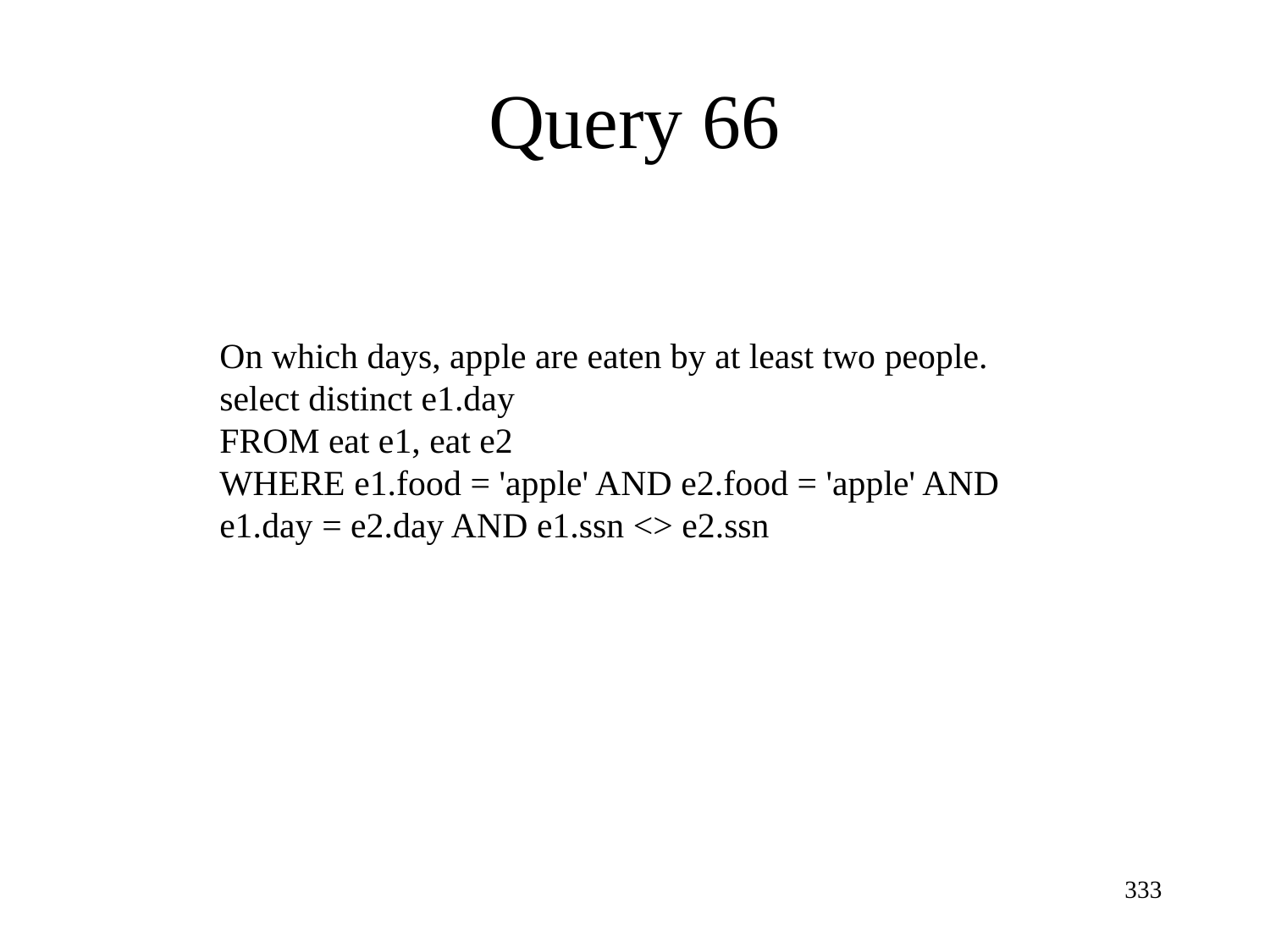

Query 66

On which days, apple are eaten by at least two people.
select distinct e1.day
FROM eat e1, eat e2
WHERE e1.food = 'apple' AND e2.food = 'apple' AND e1.day = e2.day AND e1.ssn <> e2.ssn
333